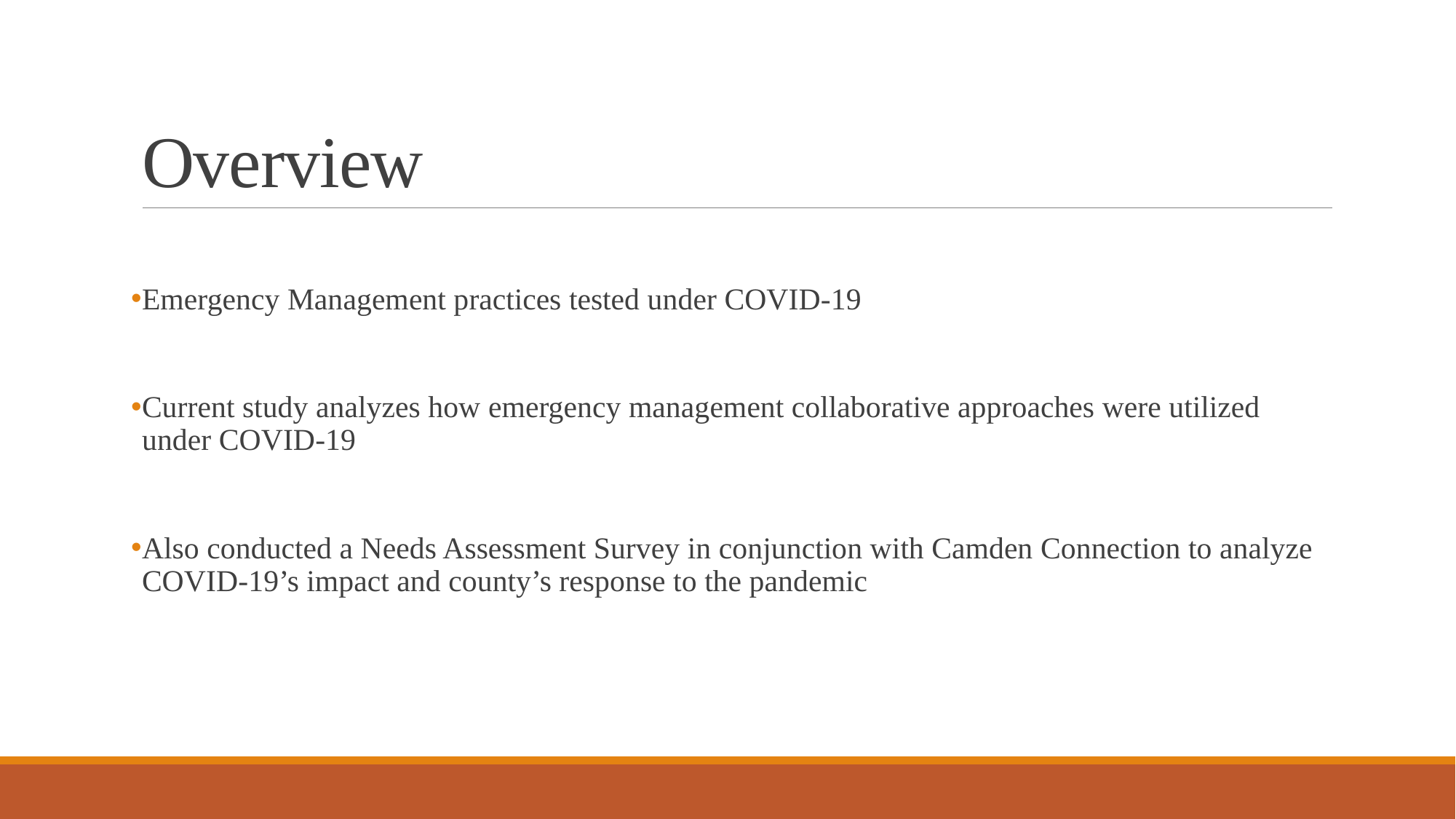

# Overview

Emergency Management practices tested under COVID-19

Current study analyzes how emergency management collaborative approaches were utilized under COVID-19

Also conducted a Needs Assessment Survey in conjunction with Camden Connection to analyze COVID-19’s impact and county’s response to the pandemic